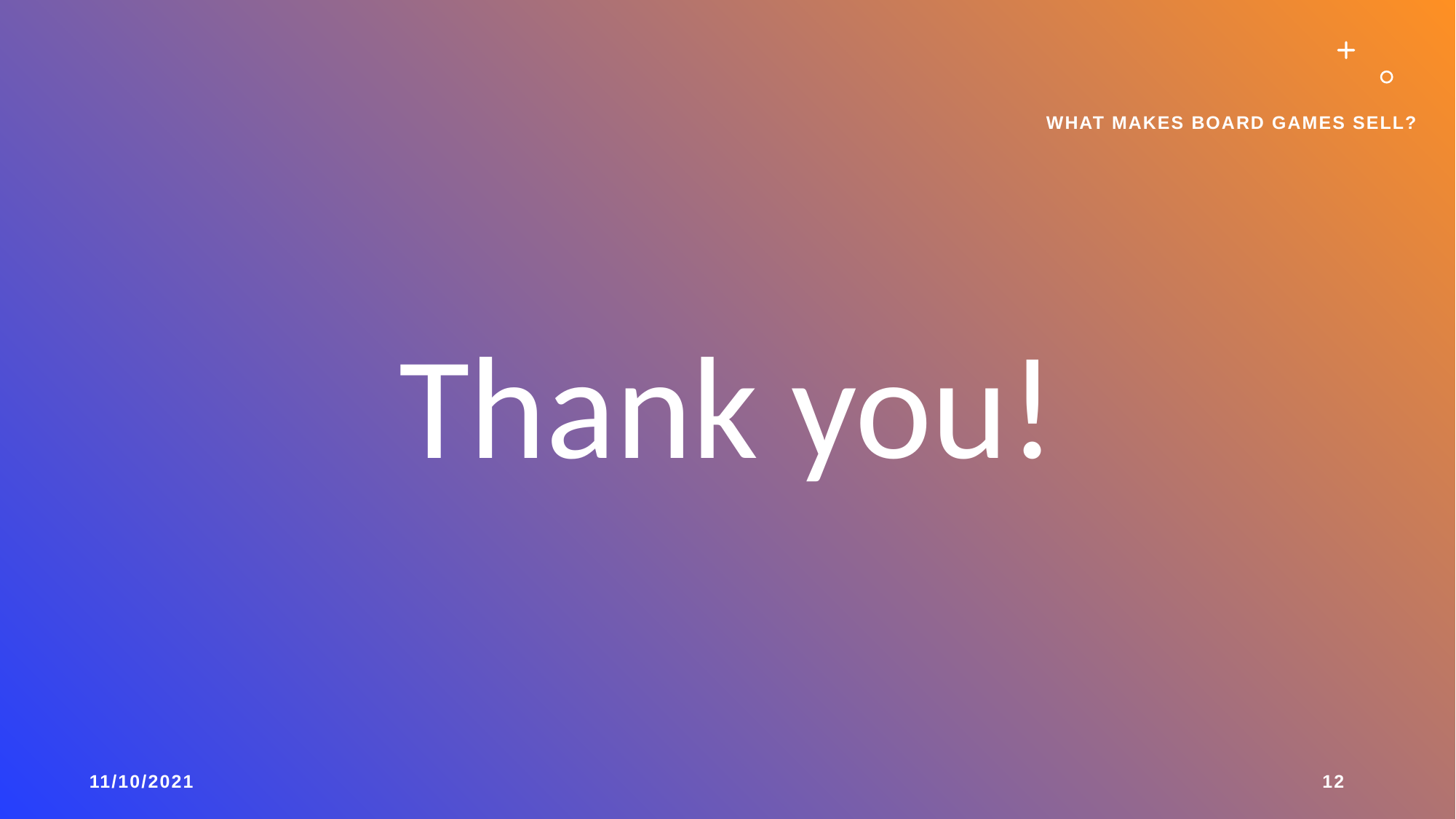

What makes board games sell?
Thank you!
11/10/2021
12